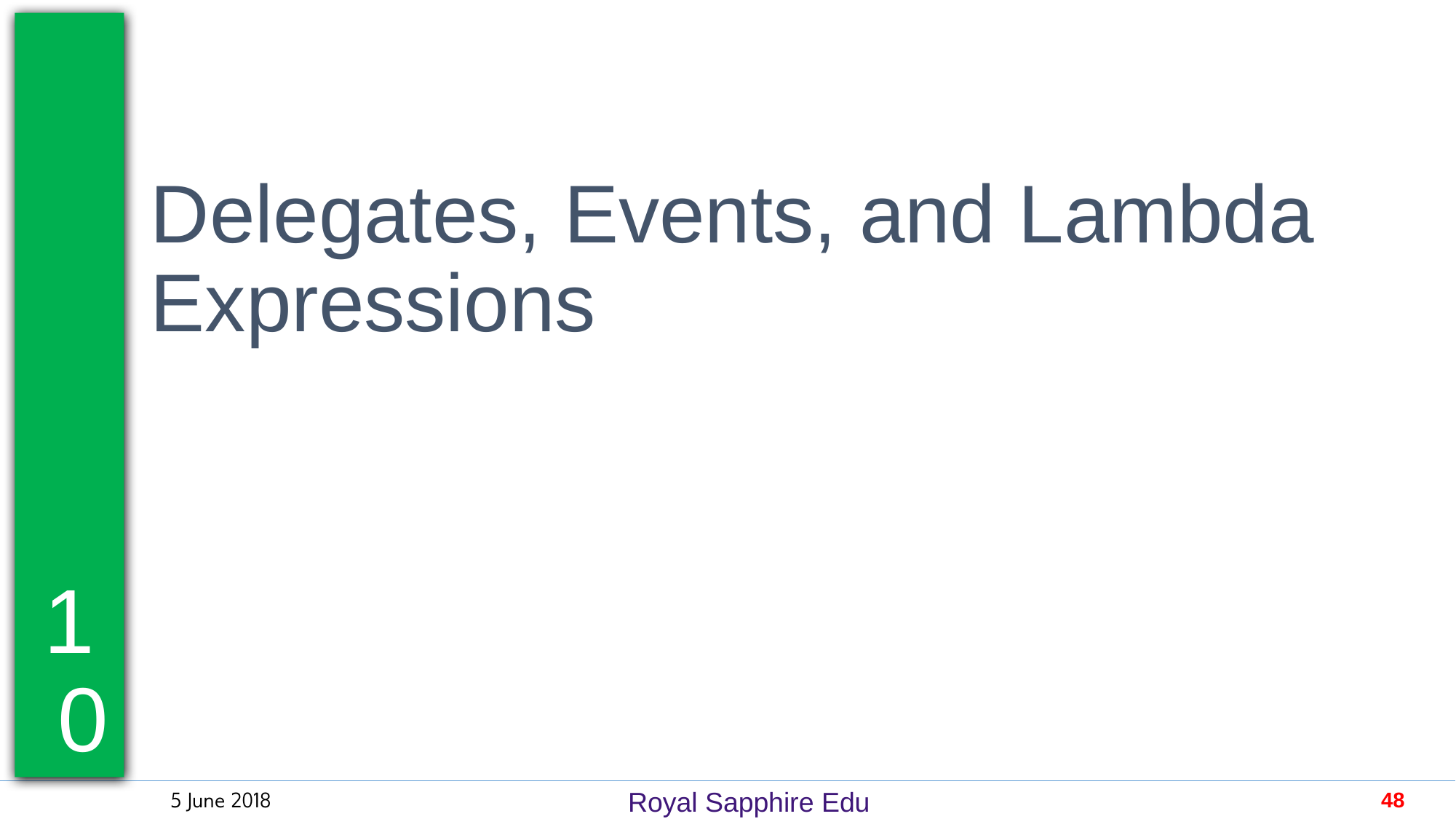

10
Delegates, Events, and Lambda Expressions
5 June 2018
48